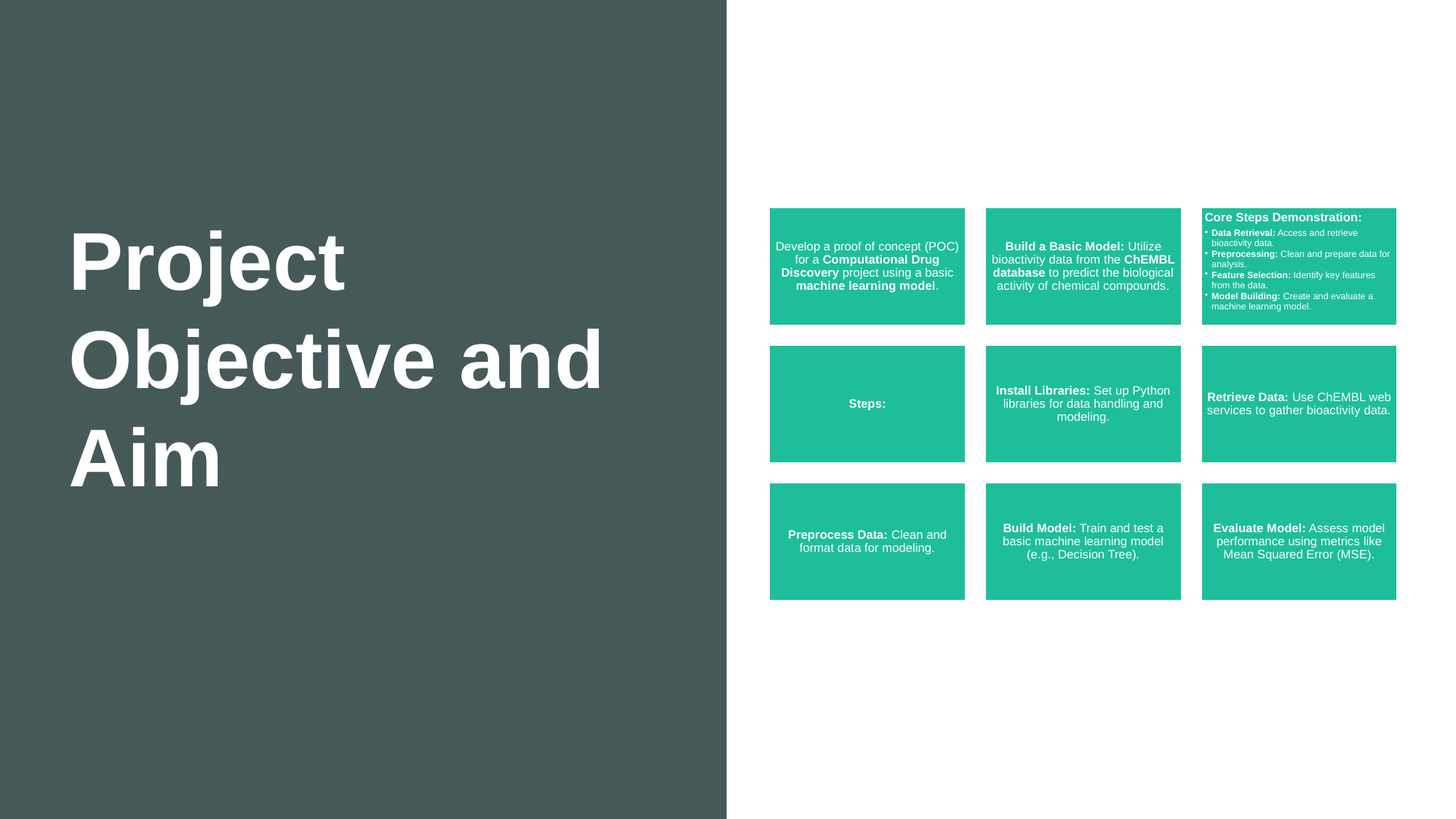

# Project Objective and Aim
Develop a proof of concept (POC) for a Computational Drug Discovery project using a basic machine learning model.
Build a Basic Model: Utilize bioactivity data from the ChEMBL database to predict the biological activity of chemical compounds.
Core Steps Demonstration:
Data Retrieval: Access and retrieve bioactivity data.
Preprocessing: Clean and prepare data for analysis.
Feature Selection: Identify key features from the data.
Model Building: Create and evaluate a machine learning model.
Steps:
Install Libraries: Set up Python libraries for data handling and modeling.
Retrieve Data: Use ChEMBL web services to gather bioactivity data.
Preprocess Data: Clean and format data for modeling.
Build Model: Train and test a basic machine learning model (e.g., Decision Tree).
Evaluate Model: Assess model performance using metrics like Mean Squared Error (MSE).